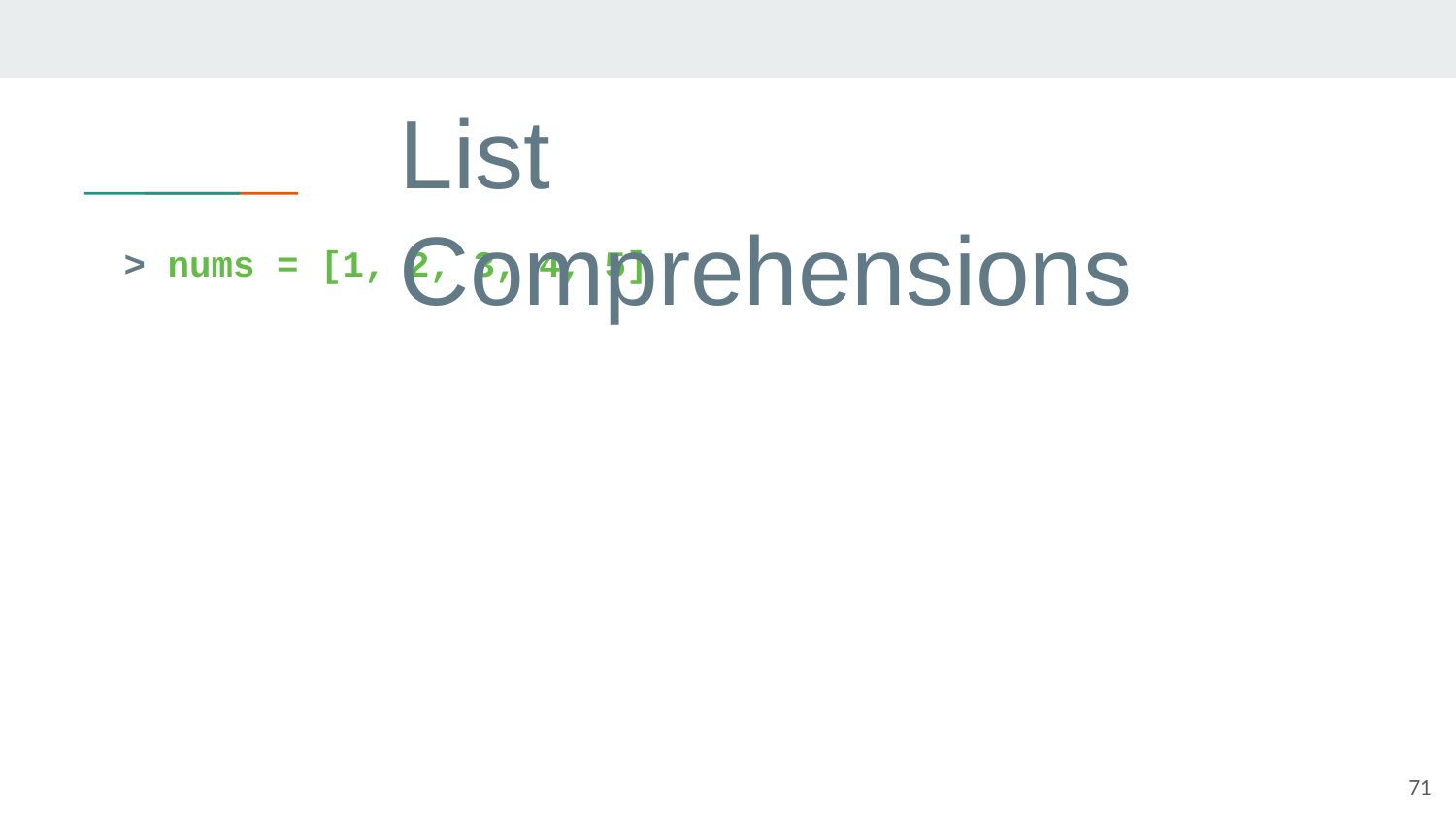

# List Comprehensions

> nums = [1, 2, 3, 4, 5]

71